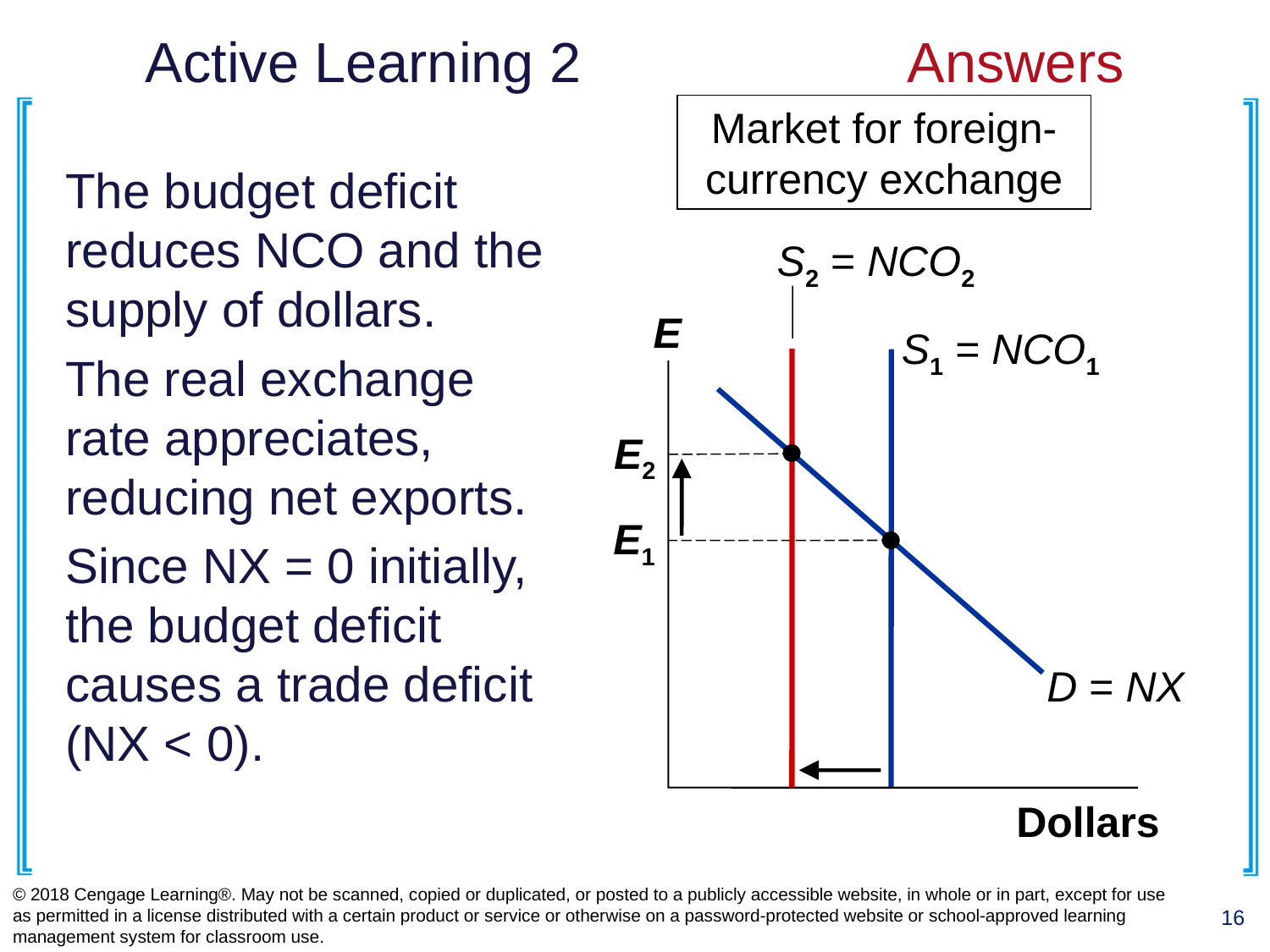

# Active Learning 2			Answers
Market for foreign-currency exchange
The budget deficit reduces NCO and the supply of dollars.
The real exchange rate appreciates, reducing net exports.
Since NX = 0 initially, the budget deficit causes a trade deficit (NX < 0).
S2 = NCO2

E

Dollars
S1 = NCO1

E2

E1

D = NX

© 2018 Cengage Learning®. May not be scanned, copied or duplicated, or posted to a publicly accessible website, in whole or in part, except for use as permitted in a license distributed with a certain product or service or otherwise on a password-protected website or school-approved learning management system for classroom use.
16